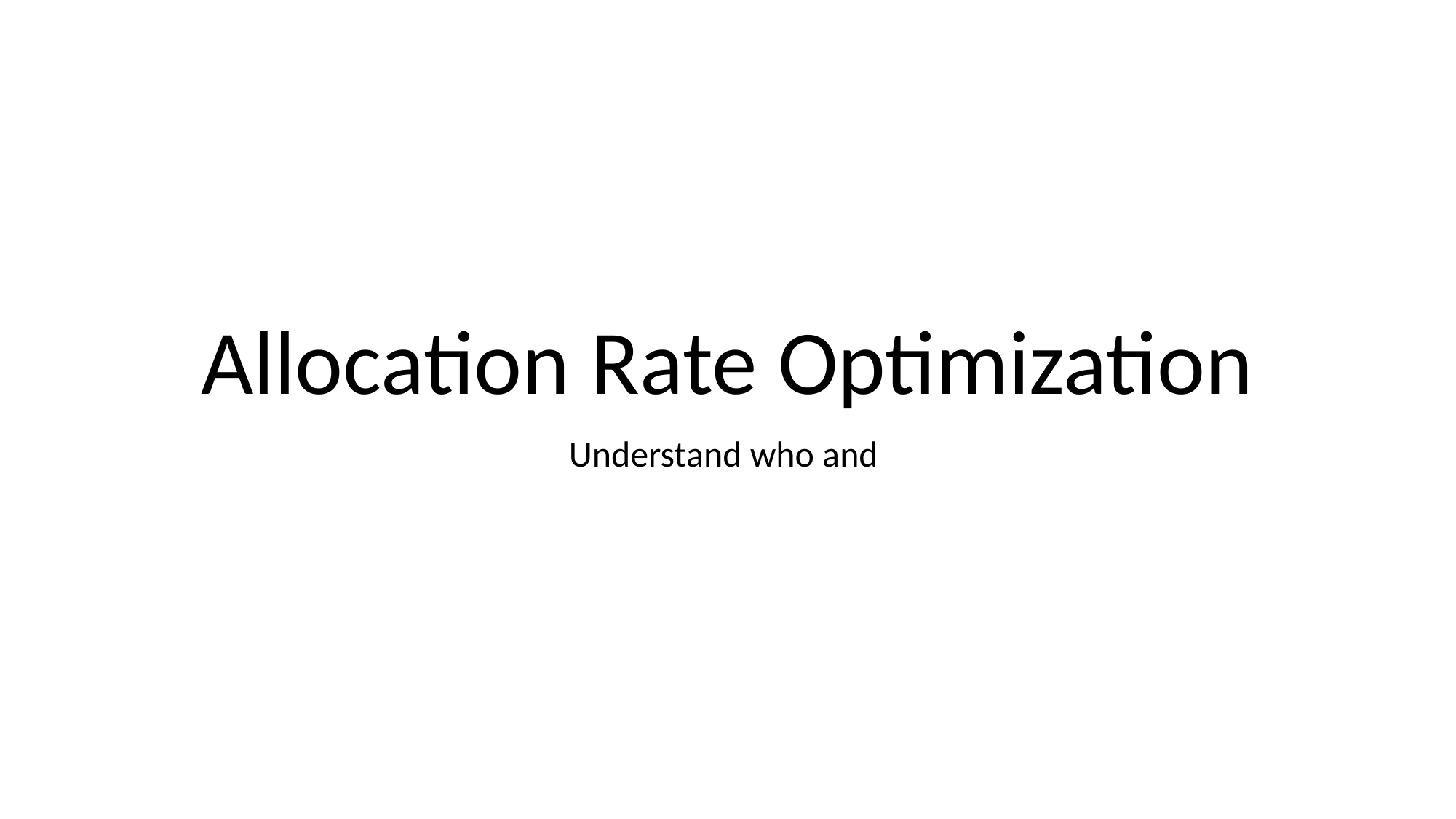

# Allocation Rate Optimization
Understand who and